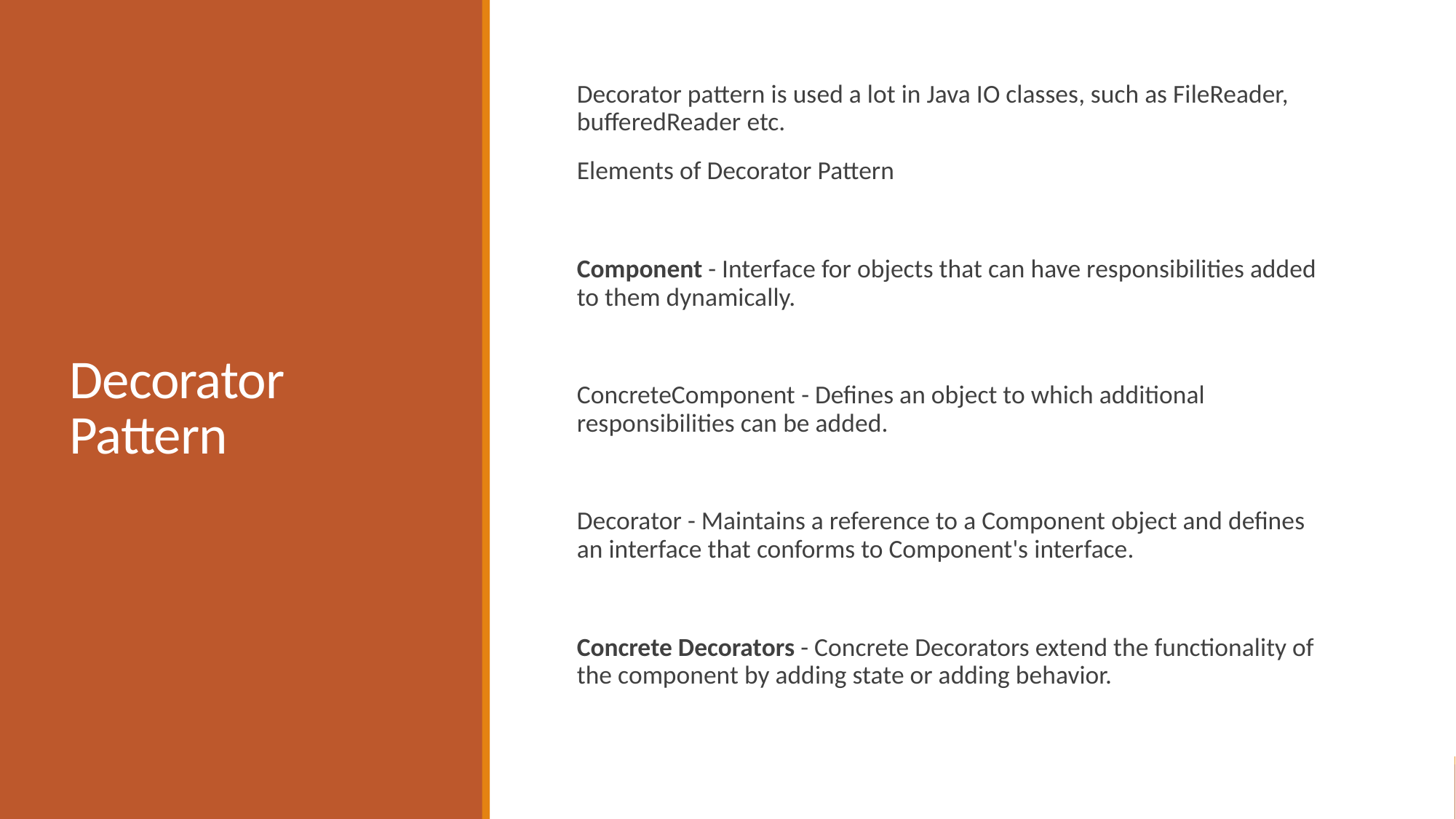

# Decorator Pattern
Decorator pattern is used a lot in Java IO classes, such as FileReader, bufferedReader etc.
Elements of Decorator Pattern

Component - Interface for objects that can have responsibilities added to them dynamically.

ConcreteComponent - Defines an object to which additional responsibilities can be added.

Decorator - Maintains a reference to a Component object and defines an interface that conforms to Component's interface.

Concrete Decorators - Concrete Decorators extend the functionality of the component by adding state or adding behavior.